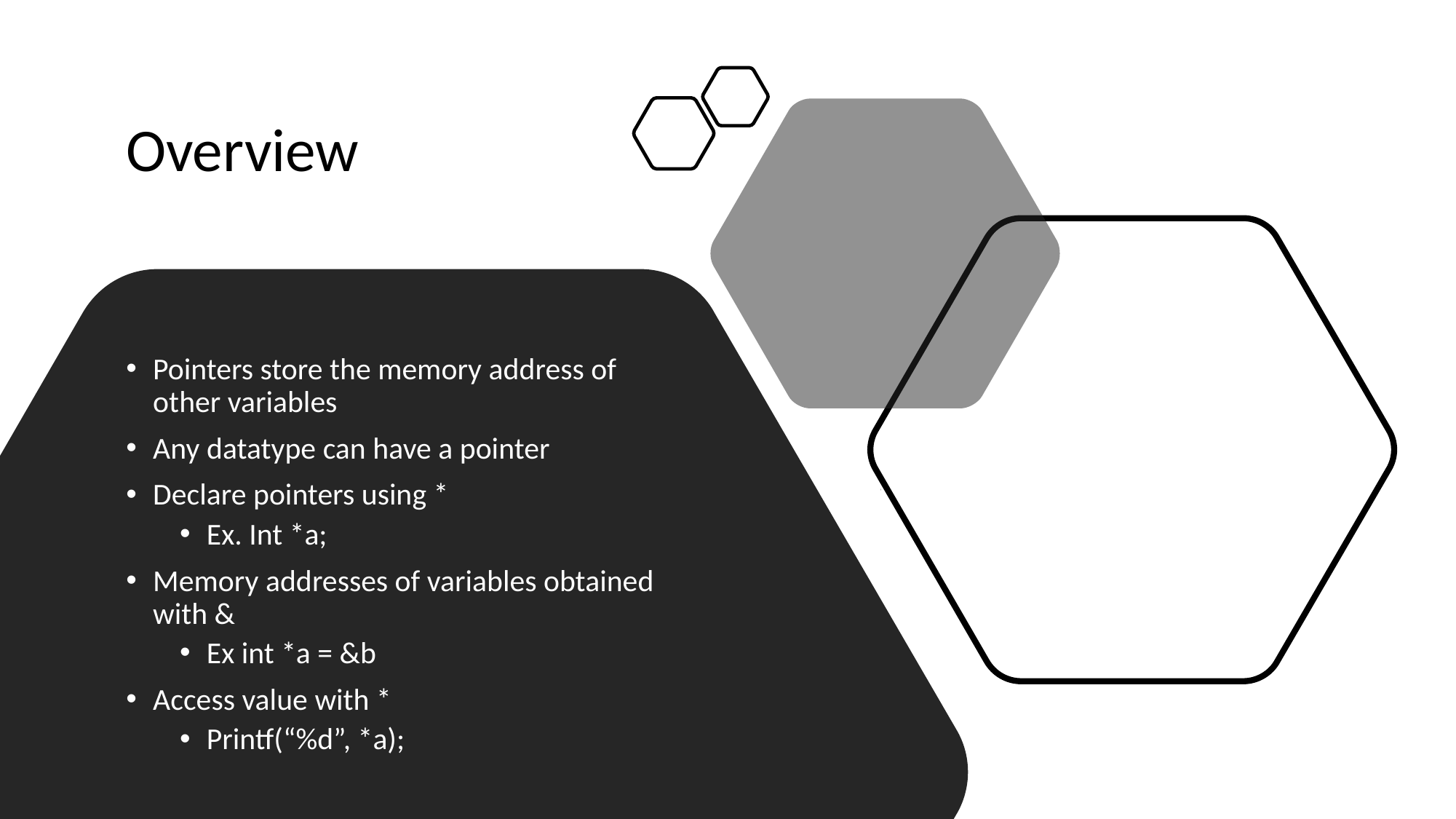

# Overview

Pointers store the memory address of other variables
Any datatype can have a pointer
Declare pointers using *
Ex. Int *a;
Memory addresses of variables obtained with &
Ex int *a = &b
Access value with *
Printf(“%d”, *a);